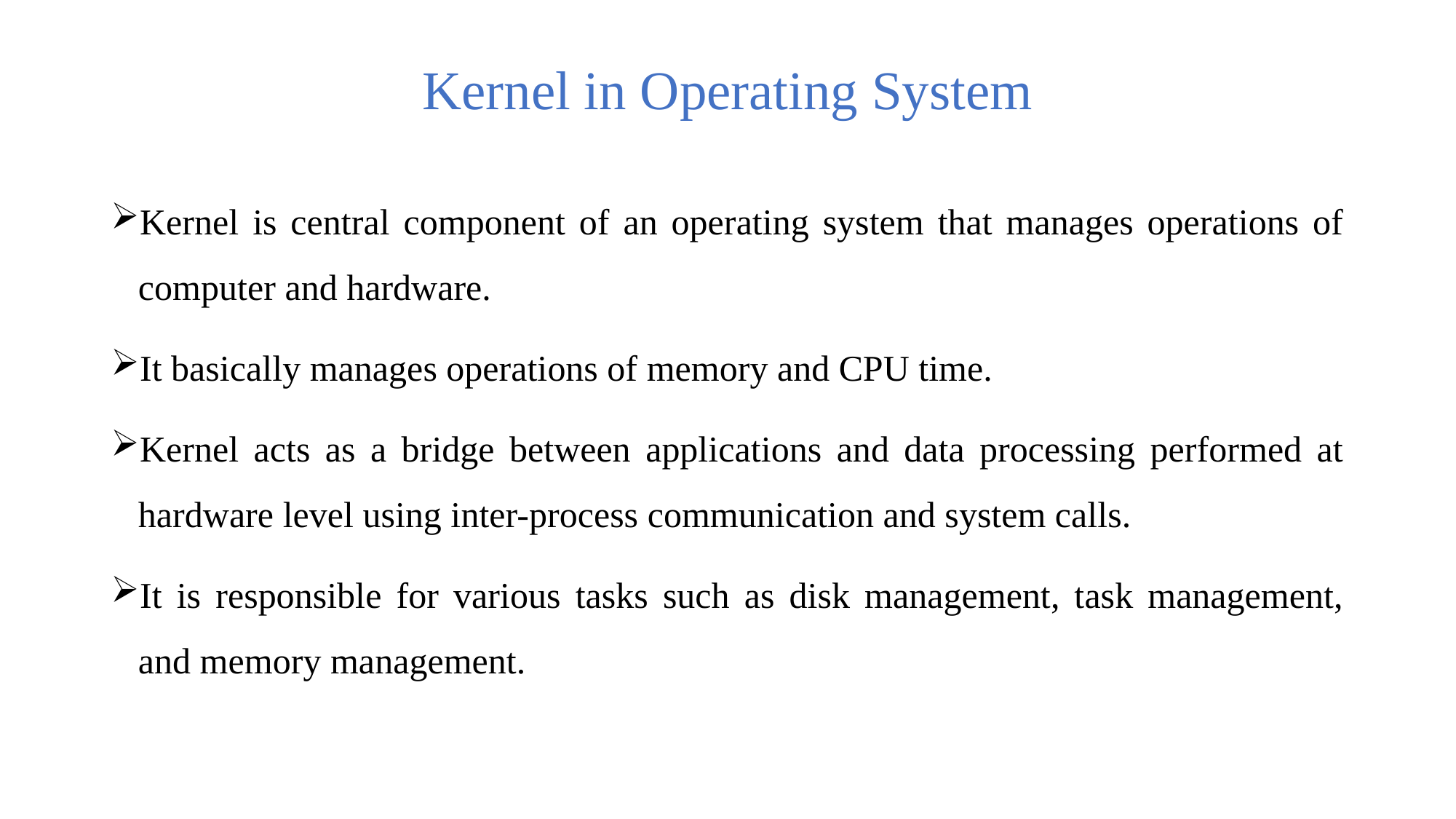

# Kernel in Operating System
Kernel is central component of an operating system that manages operations of computer and hardware.
It basically manages operations of memory and CPU time.
Kernel acts as a bridge between applications and data processing performed at hardware level using inter-process communication and system calls.
It is responsible for various tasks such as disk management, task management, and memory management.